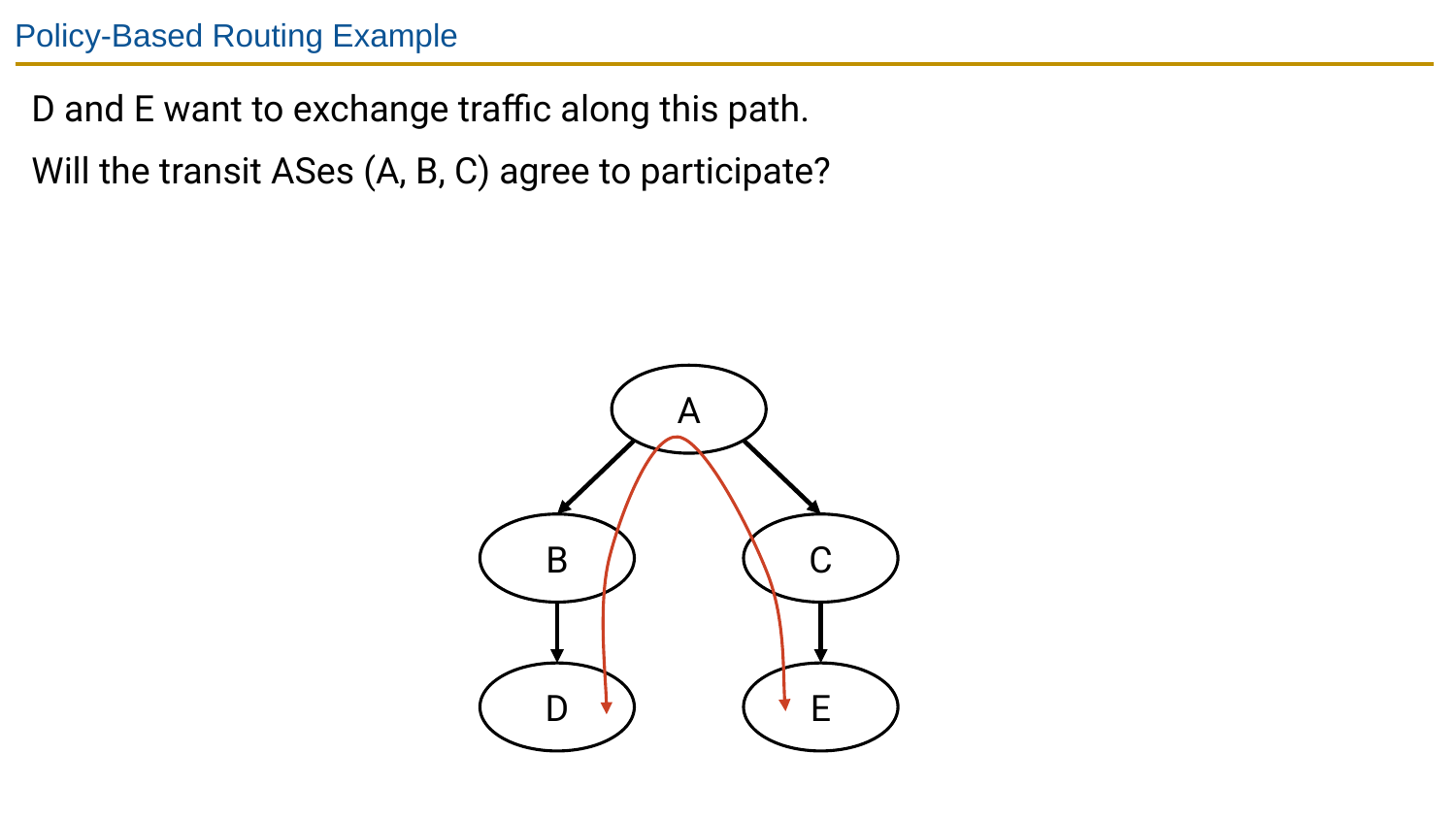

# Policy-Based Routing Example
D and E want to exchange traffic along this path.
Will the transit ASes (A, B, C) agree to participate?
A

B
C
D
E